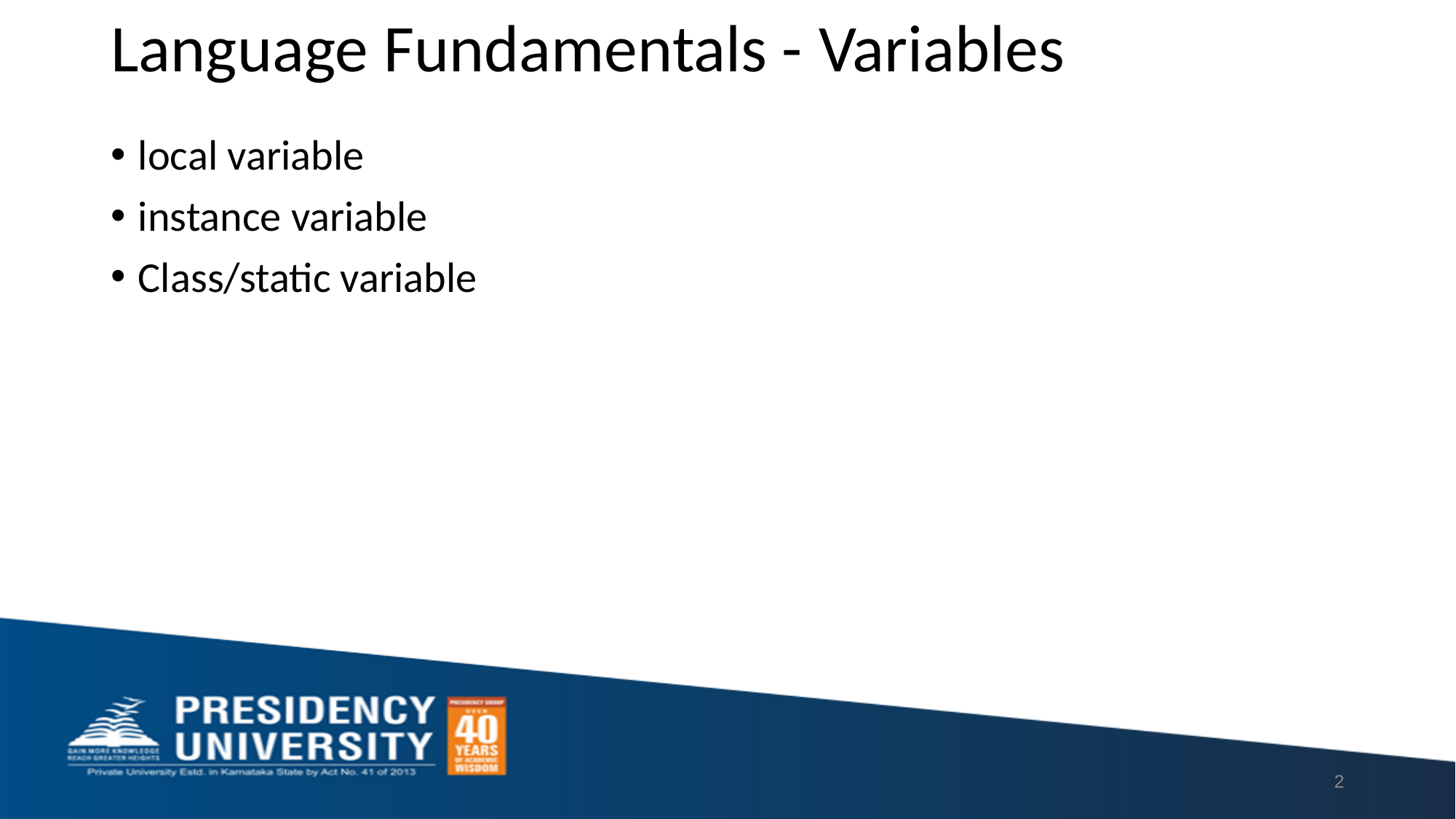

# Language Fundamentals - Variables
local variable
instance variable
Class/static variable

2